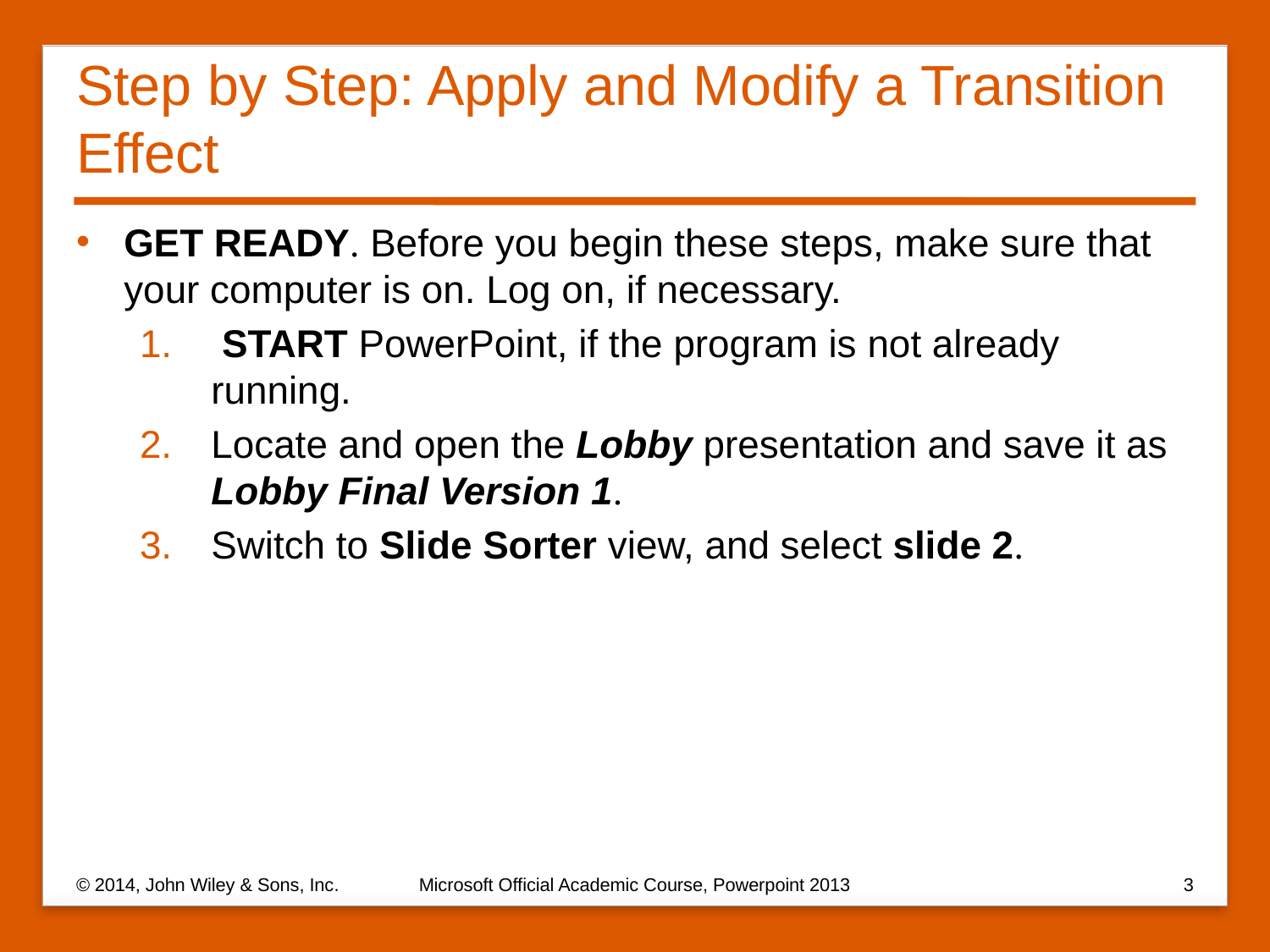

# Step by Step: Apply and Modify a Transition Effect
GET READY. Before you begin these steps, make sure that your computer is on. Log on, if necessary.
 START PowerPoint, if the program is not already running.
Locate and open the Lobby presentation and save it as Lobby Final Version 1.
Switch to Slide Sorter view, and select slide 2.
© 2014, John Wiley & Sons, Inc.
Microsoft Official Academic Course, Powerpoint 2013
3